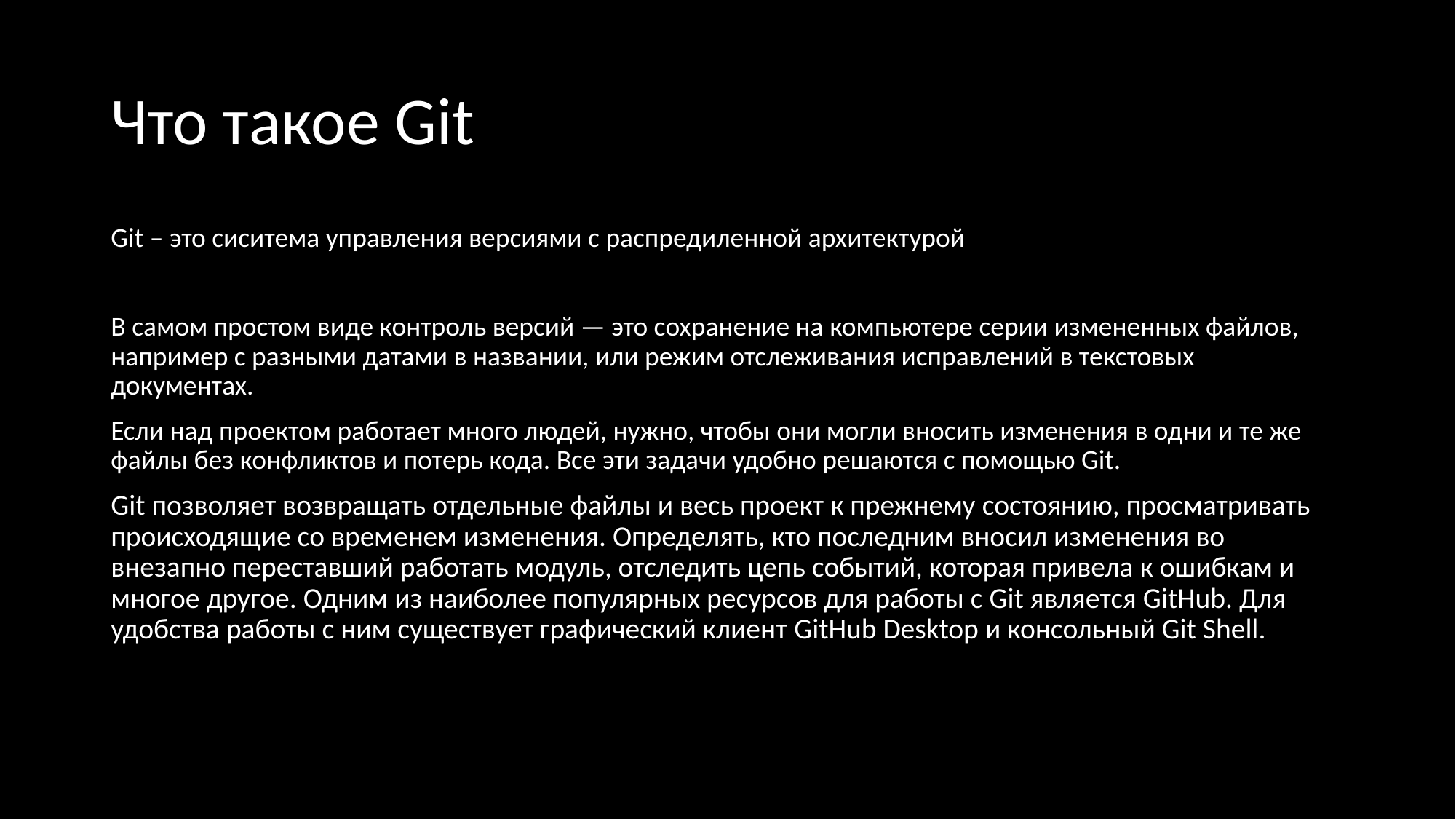

# Что такое Git
Git – это сиситема управления версиями с распредиленной архитектурой

В самом простом виде контроль версий — это сохранение на компьютере серии измененных файлов, например с разными датами в названии, или режим отслеживания исправлений в текстовых документах.
Если над проектом работает много людей, нужно, чтобы они могли вносить изменения в одни и те же файлы без конфликтов и потерь кода. Все эти задачи удобно решаются с помощью Git.
Git позволяет возвращать отдельные файлы и весь проект к прежнему состоянию, просматривать происходящие со временем изменения. Определять, кто последним вносил изменения во внезапно переставший работать модуль, отследить цепь событий, которая привела к ошибкам и многое другое. Одним из наиболее популярных ресурсов для работы с Git является GitHub. Для удобства работы с ним существует графический клиент GitHub Desktop и консольный Git Shell.